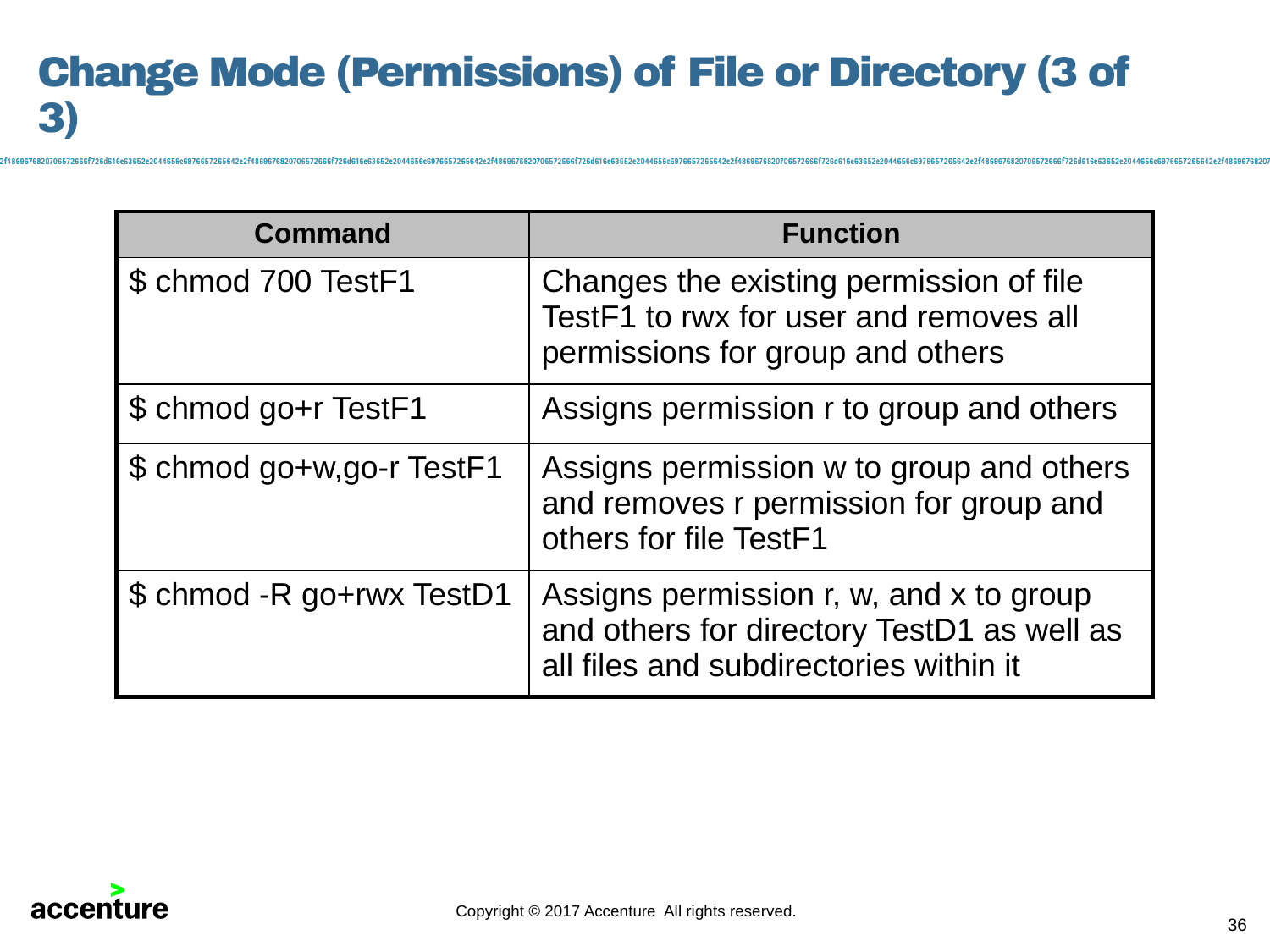

# Change Mode (Permissions) of File or Directory (3 of 3)

| Command | Function |
| --- | --- |
| $ chmod 700 TestF1 | Changes the existing permission of file TestF1 to rwx for user and removes all permissions for group and others |
| $ chmod go+r TestF1 | Assigns permission r to group and others |
| $ chmod go+w,go-r TestF1 | Assigns permission w to group and others and removes r permission for group and others for file TestF1 |
| $ chmod -R go+rwx TestD1 | Assigns permission r, w, and x to group and others for directory TestD1 as well as all files and subdirectories within it |

36